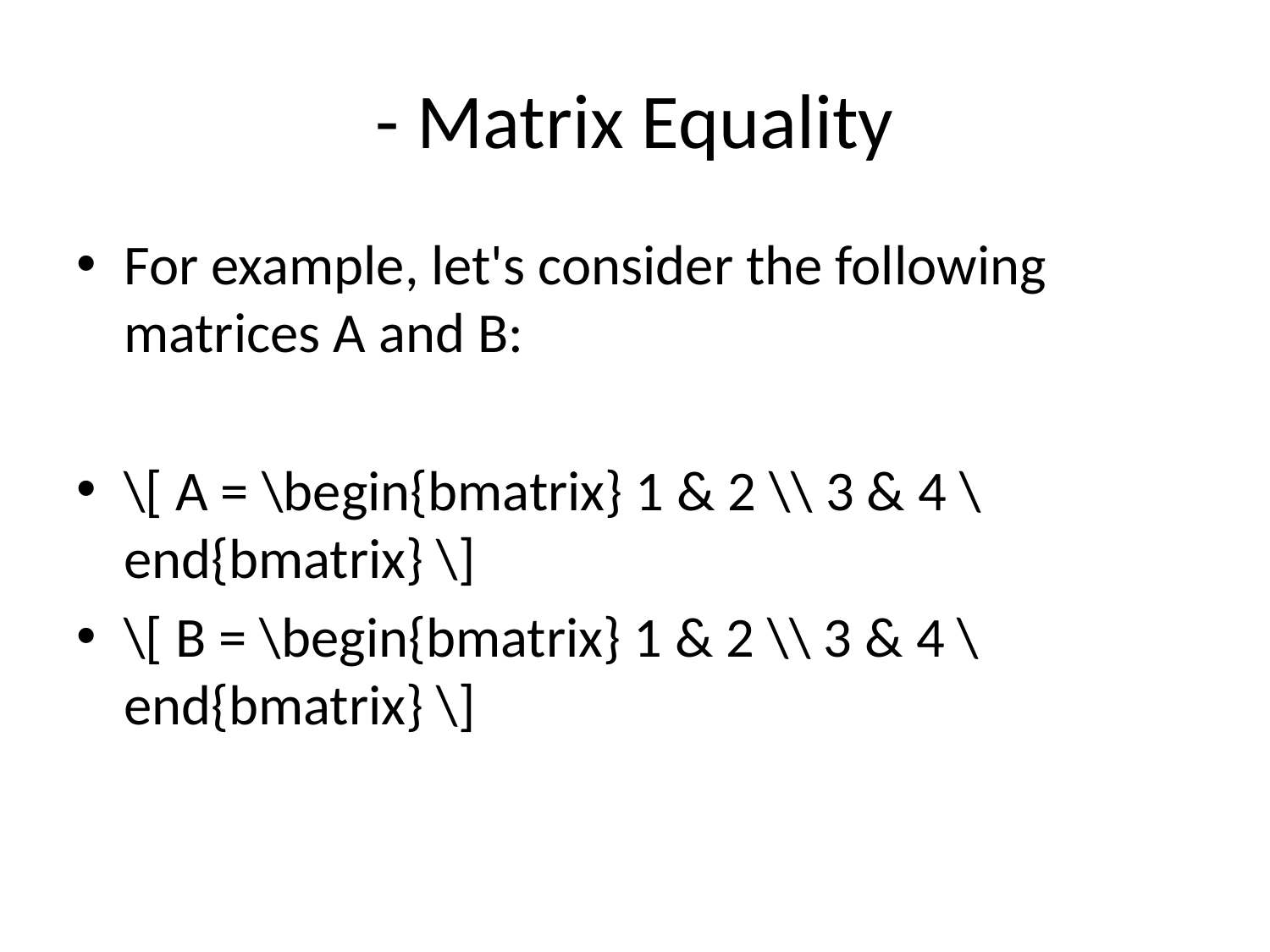

# - Matrix Equality
For example, let's consider the following matrices A and B:

\[ A = \begin{bmatrix} 1 & 2 \\ 3 & 4 \end{bmatrix} \]
\[ B = \begin{bmatrix} 1 & 2 \\ 3 & 4 \end{bmatrix} \]